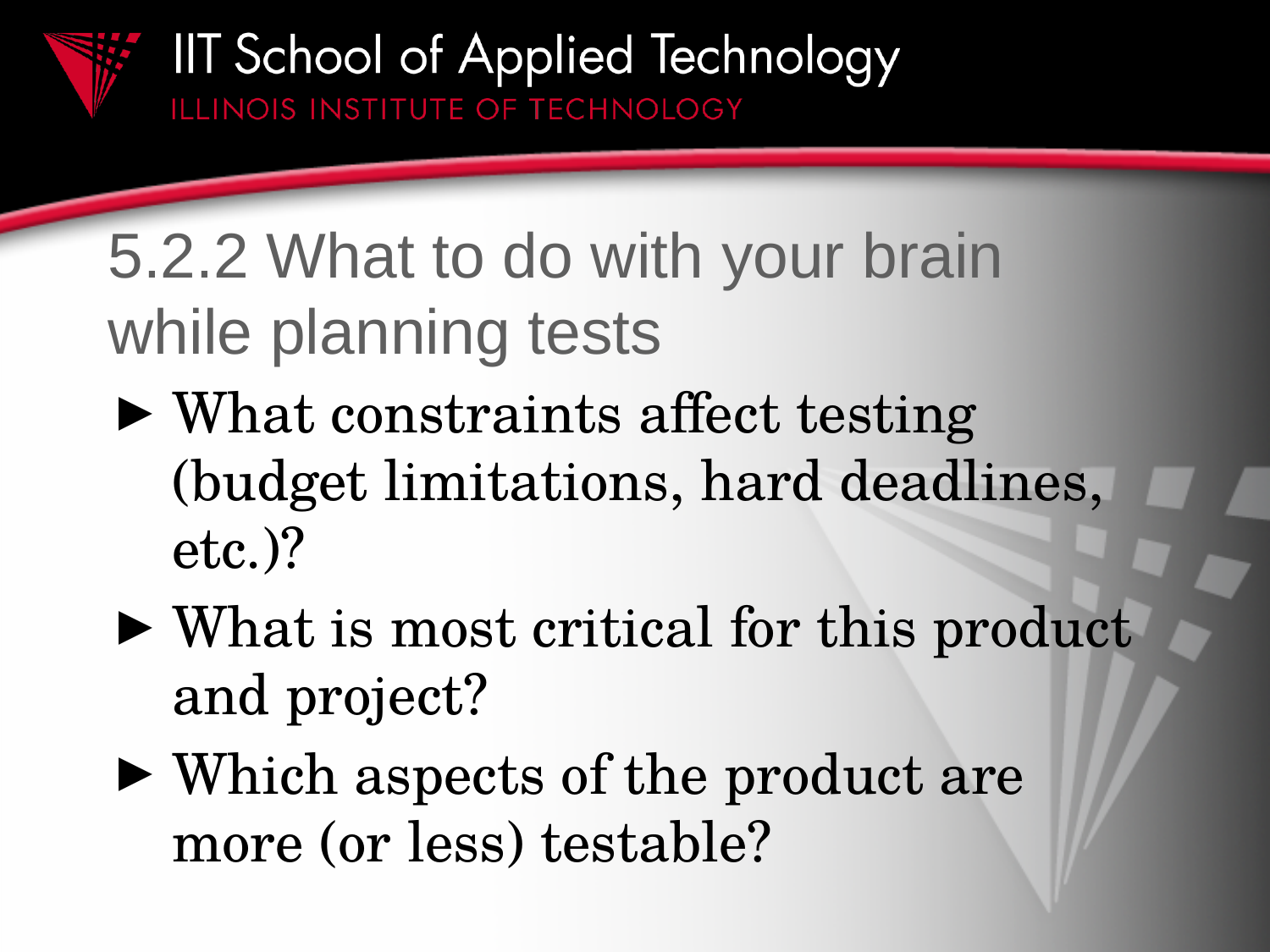

# 5.2.2 What to do with your brain while planning tests
What constraints affect testing (budget limitations, hard deadlines, etc.)?
What is most critical for this product and project?
Which aspects of the product are more (or less) testable?